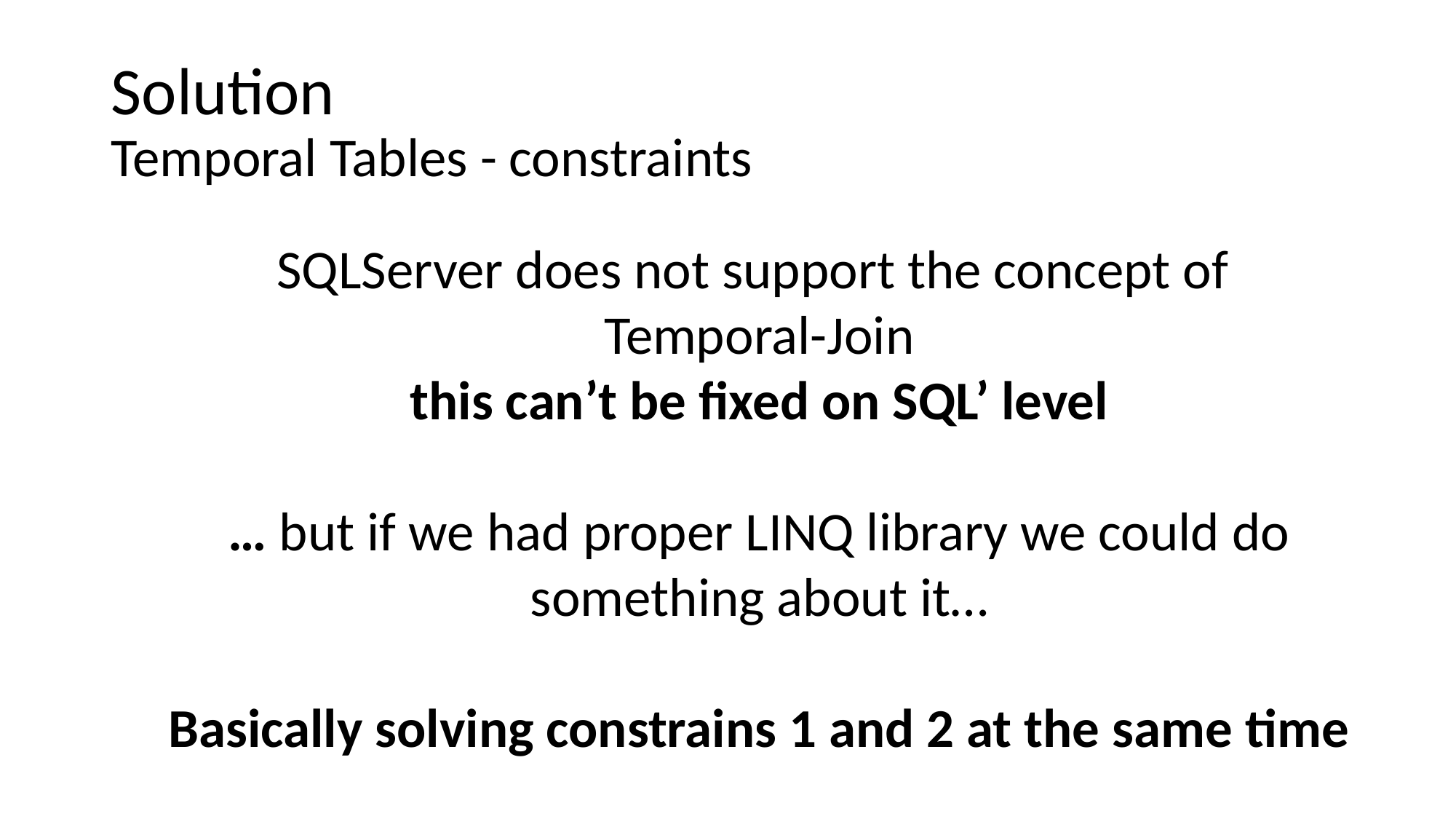

# Solution Temporal Tables - constraints
SQLServer does not support the concept of
Temporal-Join
this can’t be fixed on SQL’ level

… but if we had proper LINQ library we could do something about it…

Basically solving constrains 1 and 2 at the same time